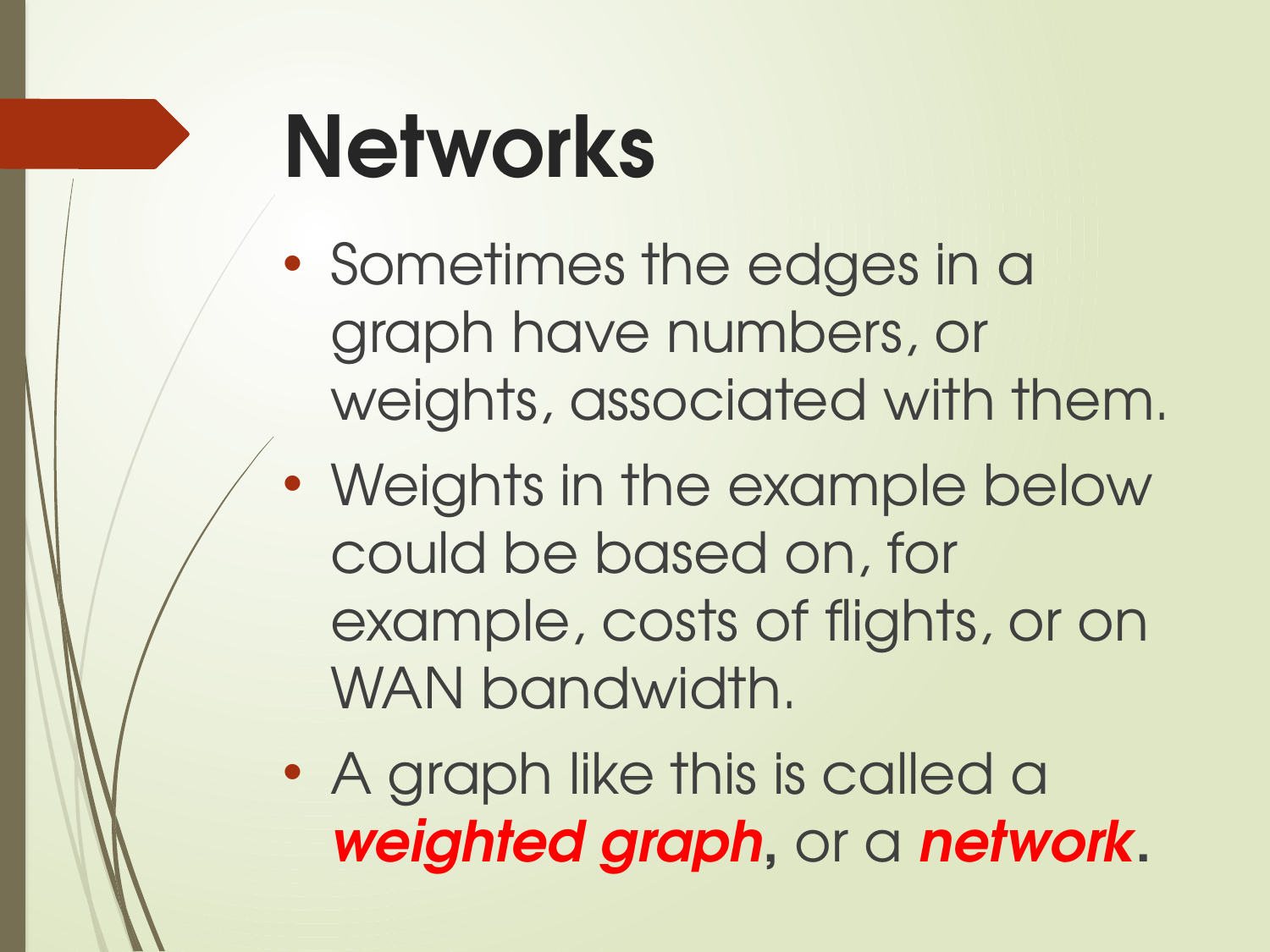

# Networks
Sometimes the edges in a graph have numbers, or weights, associated with them.
Weights in the example below could be based on, for example, costs of flights, or on WAN bandwidth.
A graph like this is called a weighted graph, or a network.